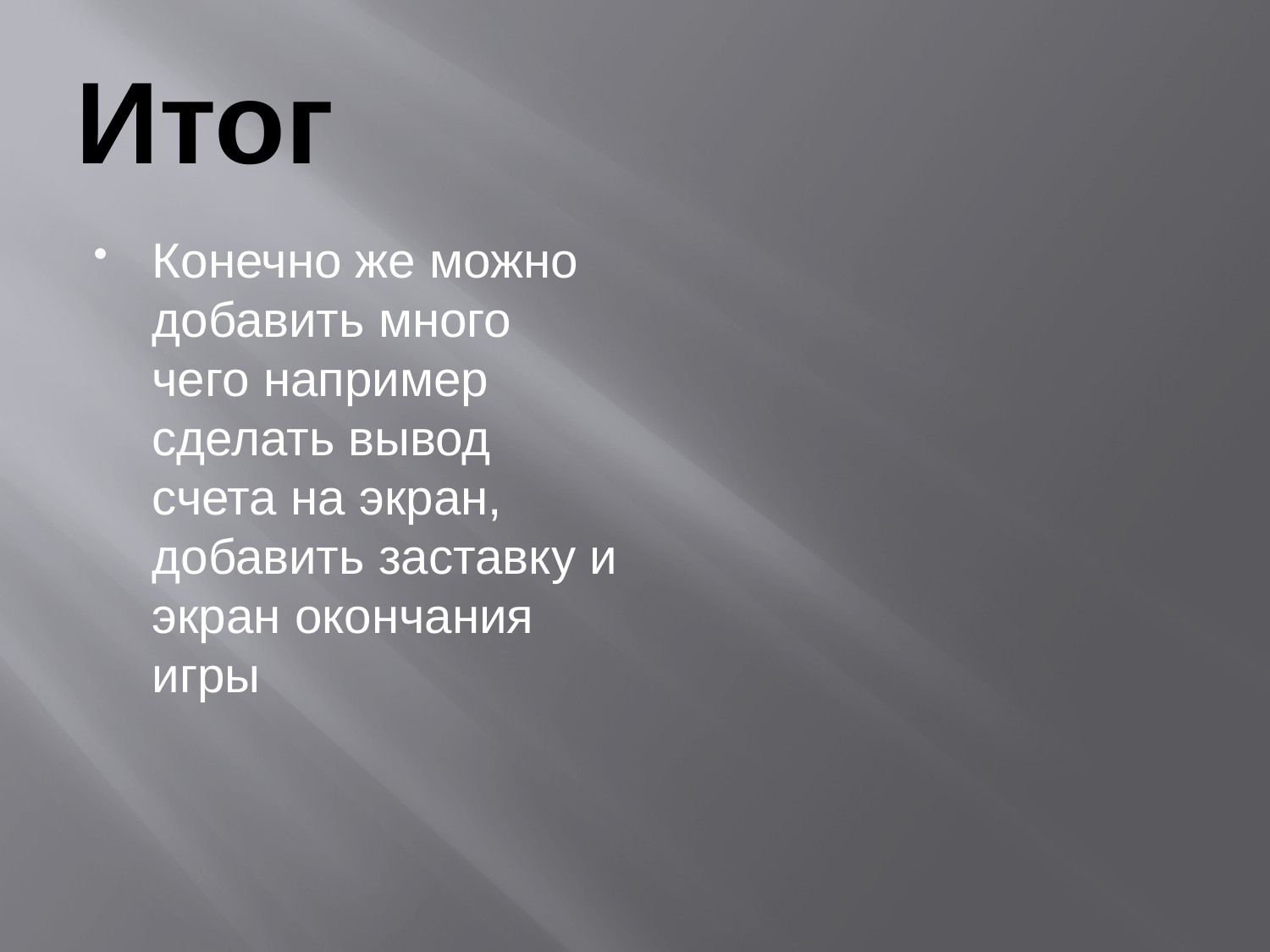

# Итог
Конечно же можно добавить много чего например сделать вывод счета на экран, добавить заставку и экран окончания игры